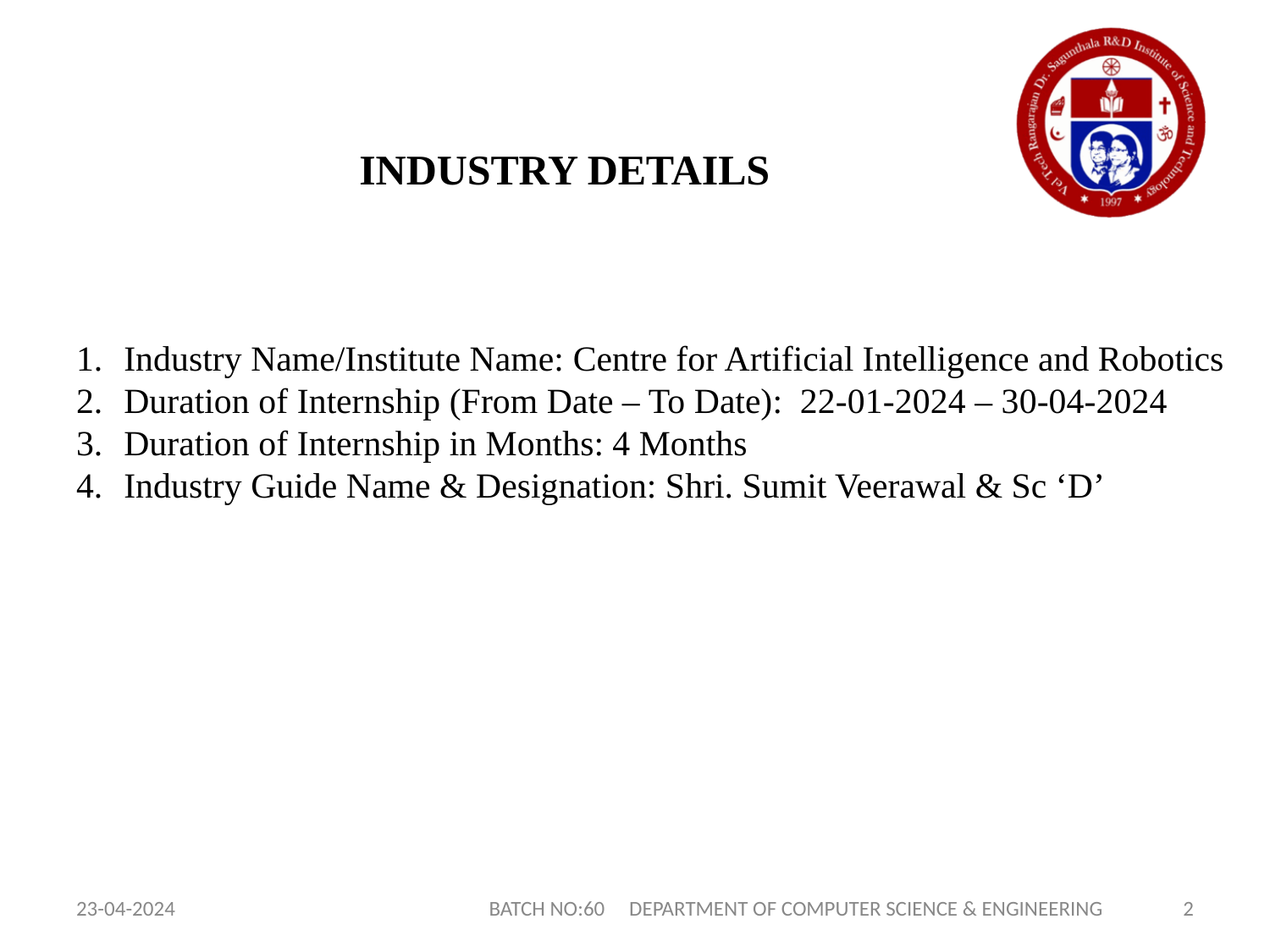

INDUSTRY DETAILS
Industry Name/Institute Name: Centre for Artificial Intelligence and Robotics
Duration of Internship (From Date – To Date):  22-01-2024 – 30-04-2024
Duration of Internship in Months: 4 Months
Industry Guide Name & Designation: Shri. Sumit Veerawal & Sc ‘D’
23-04-2024
BATCH NO:60     DEPARTMENT OF COMPUTER SCIENCE & ENGINEERING
2